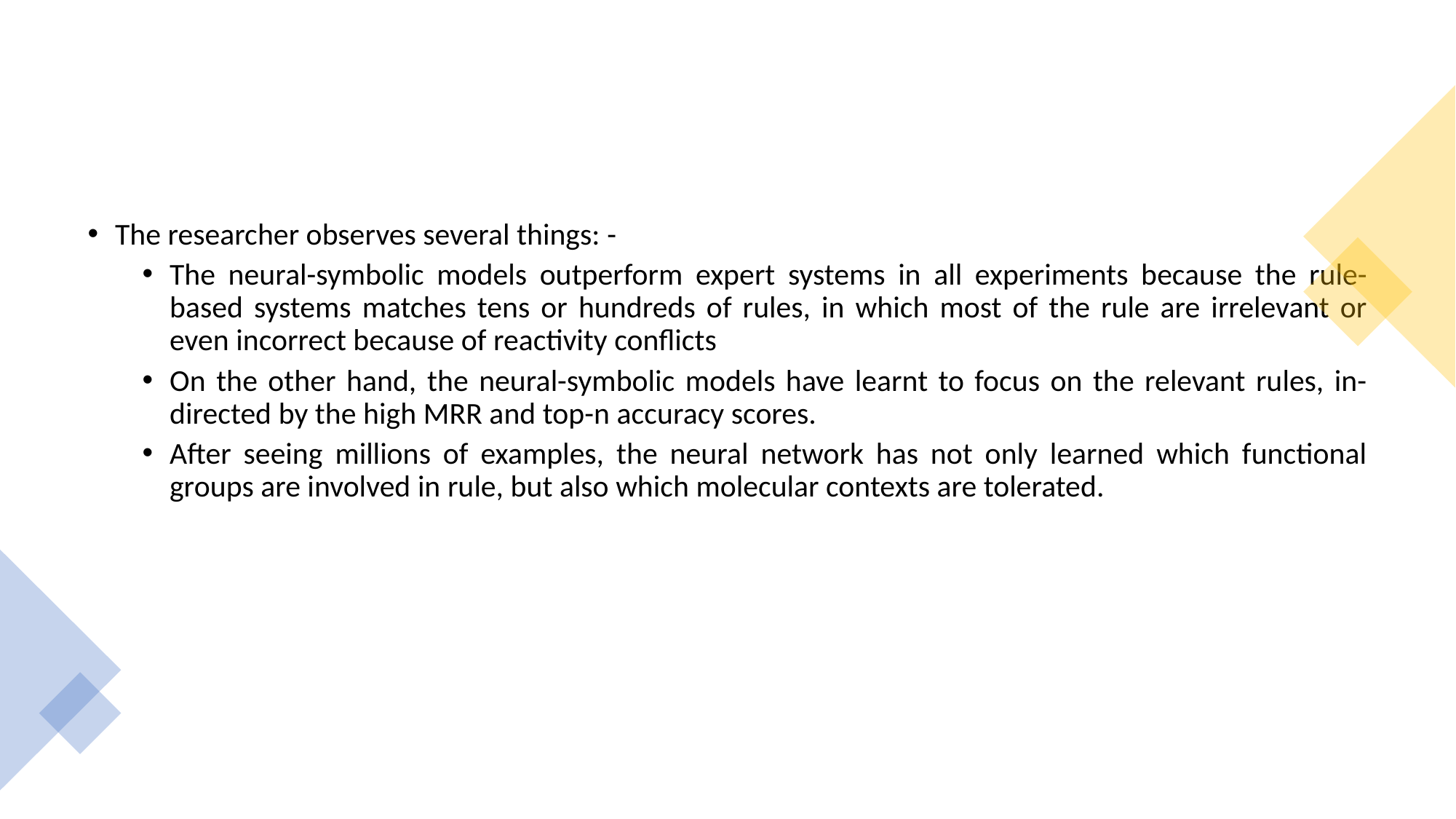

#

The researcher observes several things: -
The neural-symbolic models outperform expert systems in all experiments because the rule-based systems matches tens or hundreds of rules, in which most of the rule are irrelevant or even incorrect because of reactivity conflicts
On the other hand, the neural-symbolic models have learnt to focus on the relevant rules, in-directed by the high MRR and top-n accuracy scores.
After seeing millions of examples, the neural network has not only learned which functional groups are involved in rule, but also which molecular contexts are tolerated.